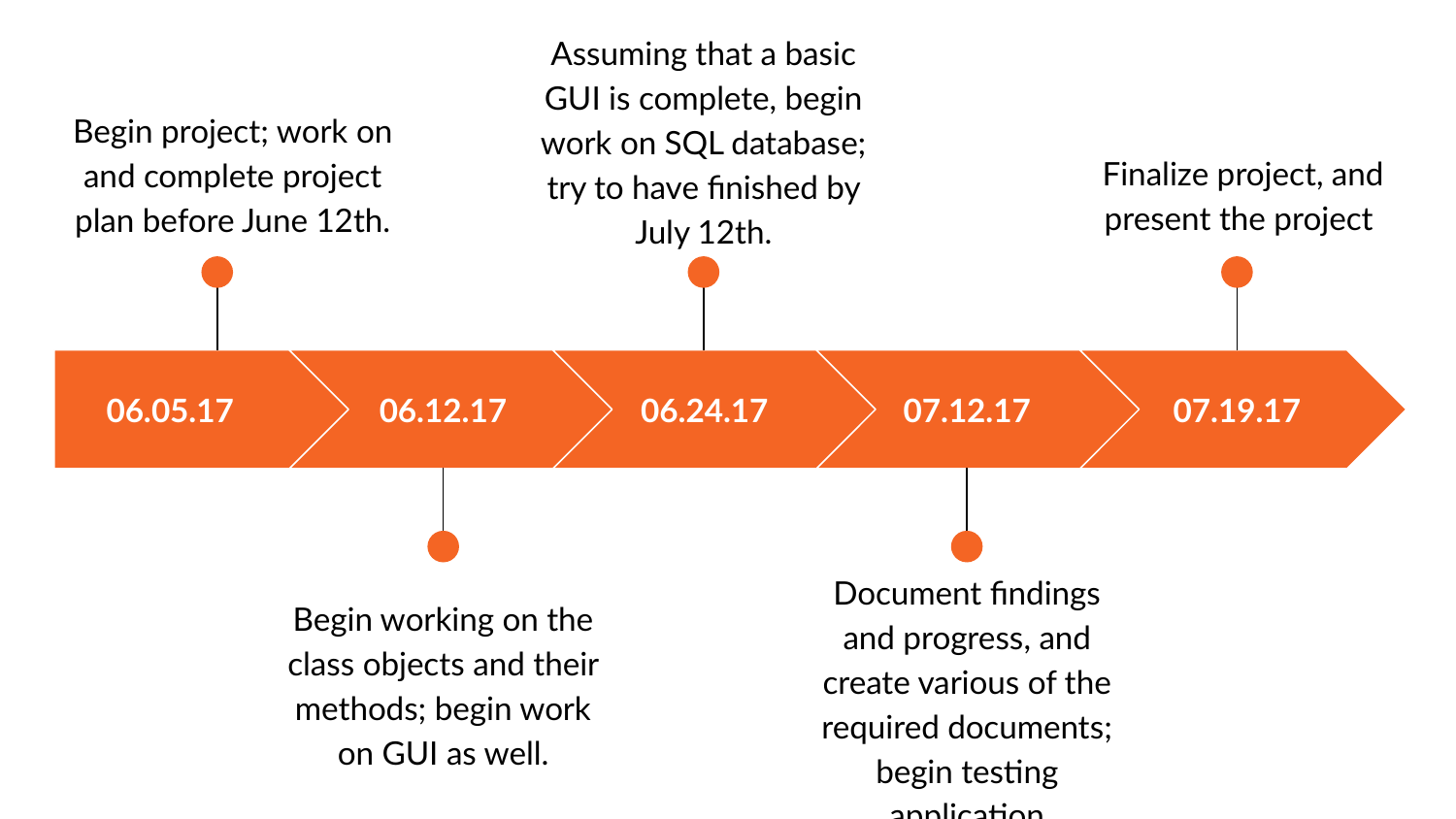

Assuming that a basic GUI is complete, begin work on SQL database; try to have finished by July 12th.
Begin project; work on and complete project plan before June 12th.
Finalize project, and present the project

06.05.17
06.12.17
06.24.17
07.12.17
07.19.17

Begin working on the class objects and their methods; begin work on GUI as well.
Document findings and progress, and create various of the required documents; begin testing application